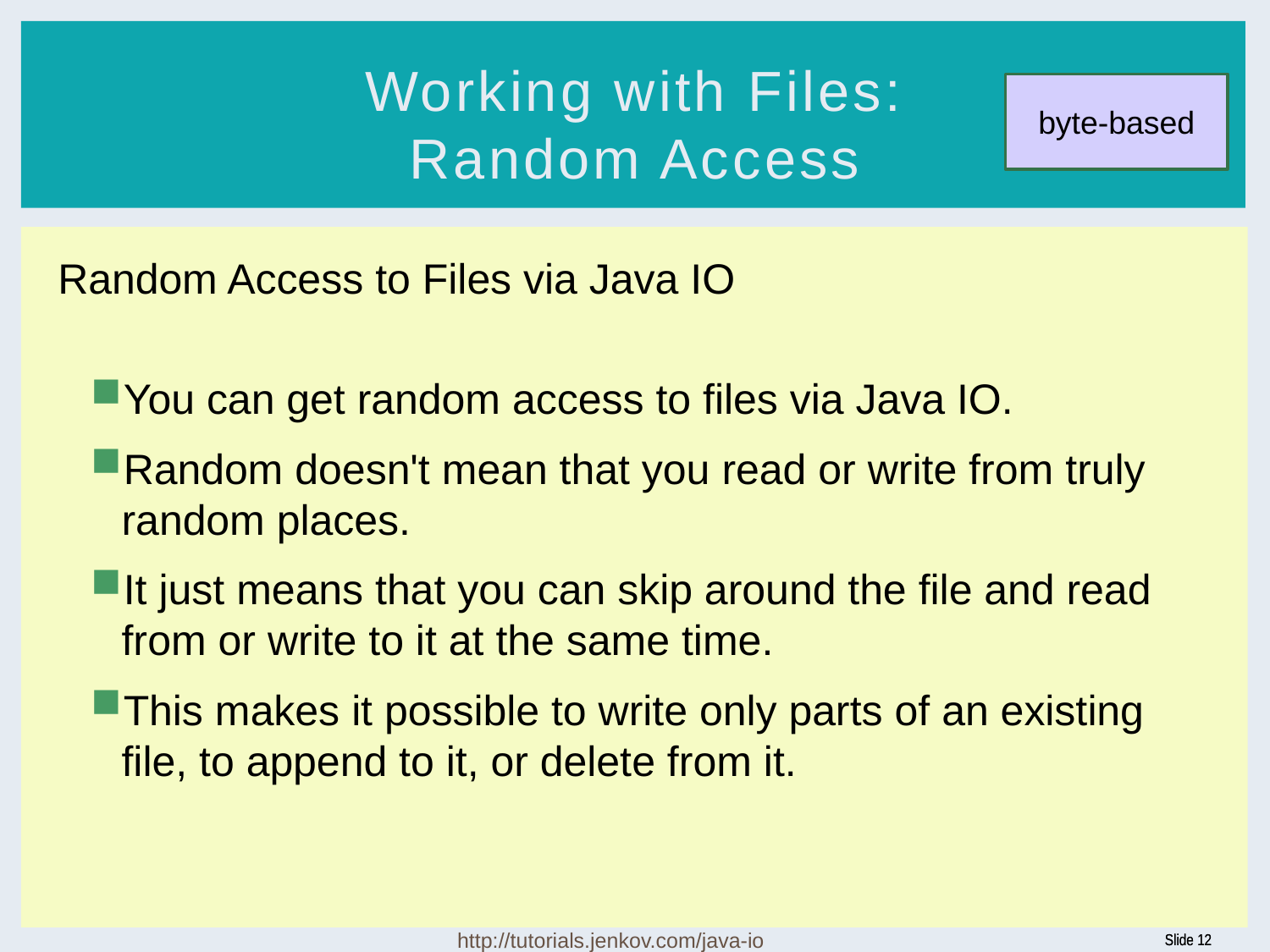

# Working with Files: Random Access
byte-based
Random Access to Files via Java IO
You can get random access to files via Java IO.
Random doesn't mean that you read or write from truly random places.
It just means that you can skip around the file and read from or write to it at the same time.
This makes it possible to write only parts of an existing file, to append to it, or delete from it.

http://tutorials.jenkov.com/java-io